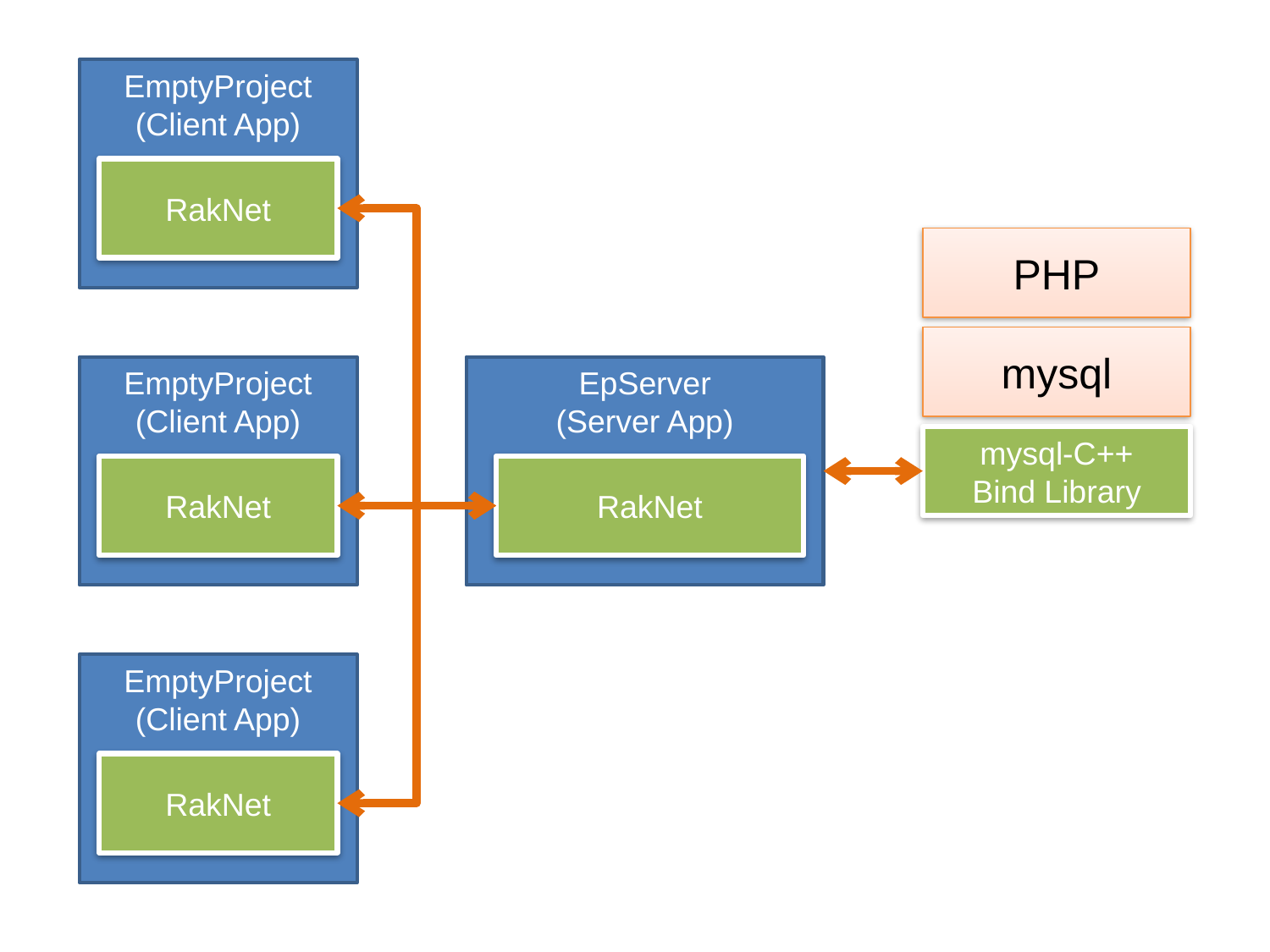

EmptyProject
(Client App)
RakNet
PHP
mysql
EmptyProject
(Client App)
EpServer
(Server App)
mysql-C++
Bind Library
RakNet
RakNet
EmptyProject
(Client App)
RakNet